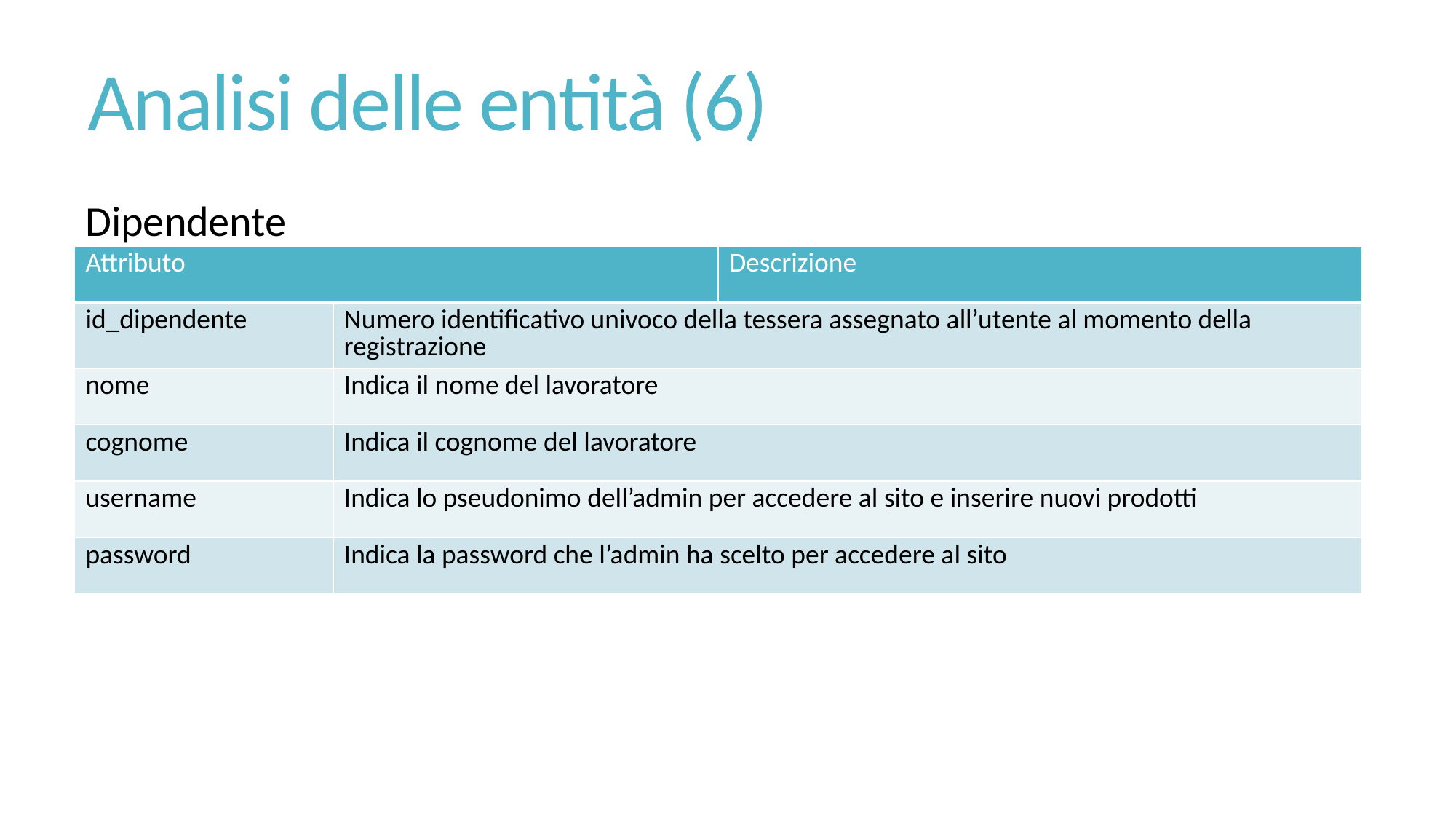

# Analisi delle entità (6)
Dipendente
| Attributo |  | Descrizione |
| --- | --- | --- |
| id\_dipendente | Numero identificativo univoco della tessera assegnato all’utente al momento della registrazione |  |
| nome | Indica il nome del lavoratore |  |
| cognome | Indica il cognome del lavoratore |  |
| username | Indica lo pseudonimo dell’admin per accedere al sito e inserire nuovi prodotti |  |
| password | Indica la password che l’admin ha scelto per accedere al sito |  |